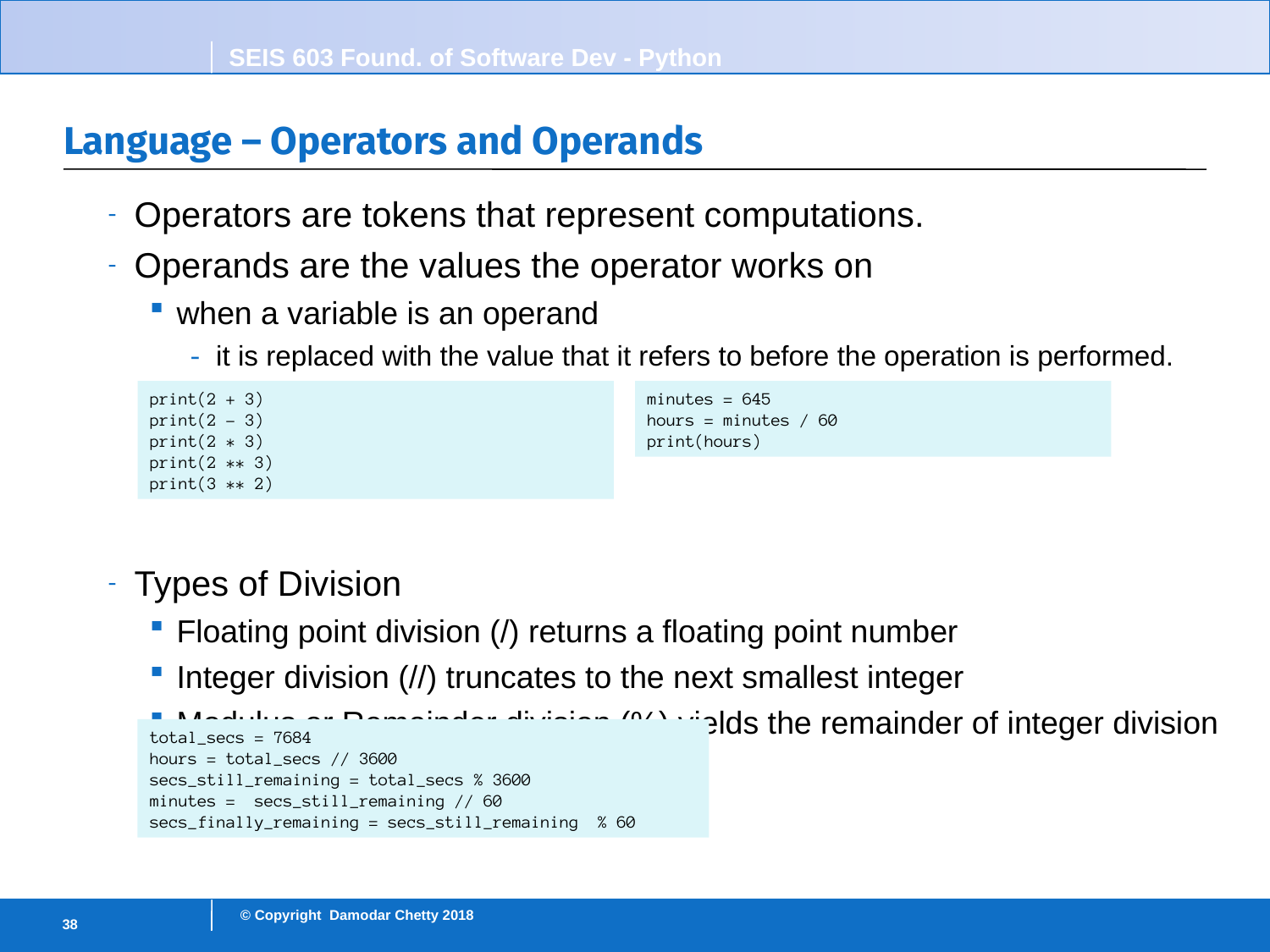

# Language – Operators and Operands
Operators are tokens that represent computations.
Operands are the values the operator works on
when a variable is an operand
it is replaced with the value that it refers to before the operation is performed.

Types of Division
Floating point division (/) returns a floating point number
Integer division (//) truncates to the next smallest integer
Modulus or Remainder division (%) yields the remainder of integer division
print(2 + 3)
print(2 - 3)
print(2 * 3)
print(2 ** 3)
print(3 ** 2)
minutes = 645
hours = minutes / 60
print(hours)
total_secs = 7684
hours = total_secs // 3600
secs_still_remaining = total_secs % 3600
minutes =  secs_still_remaining // 60
secs_finally_remaining = secs_still_remaining  % 60
38